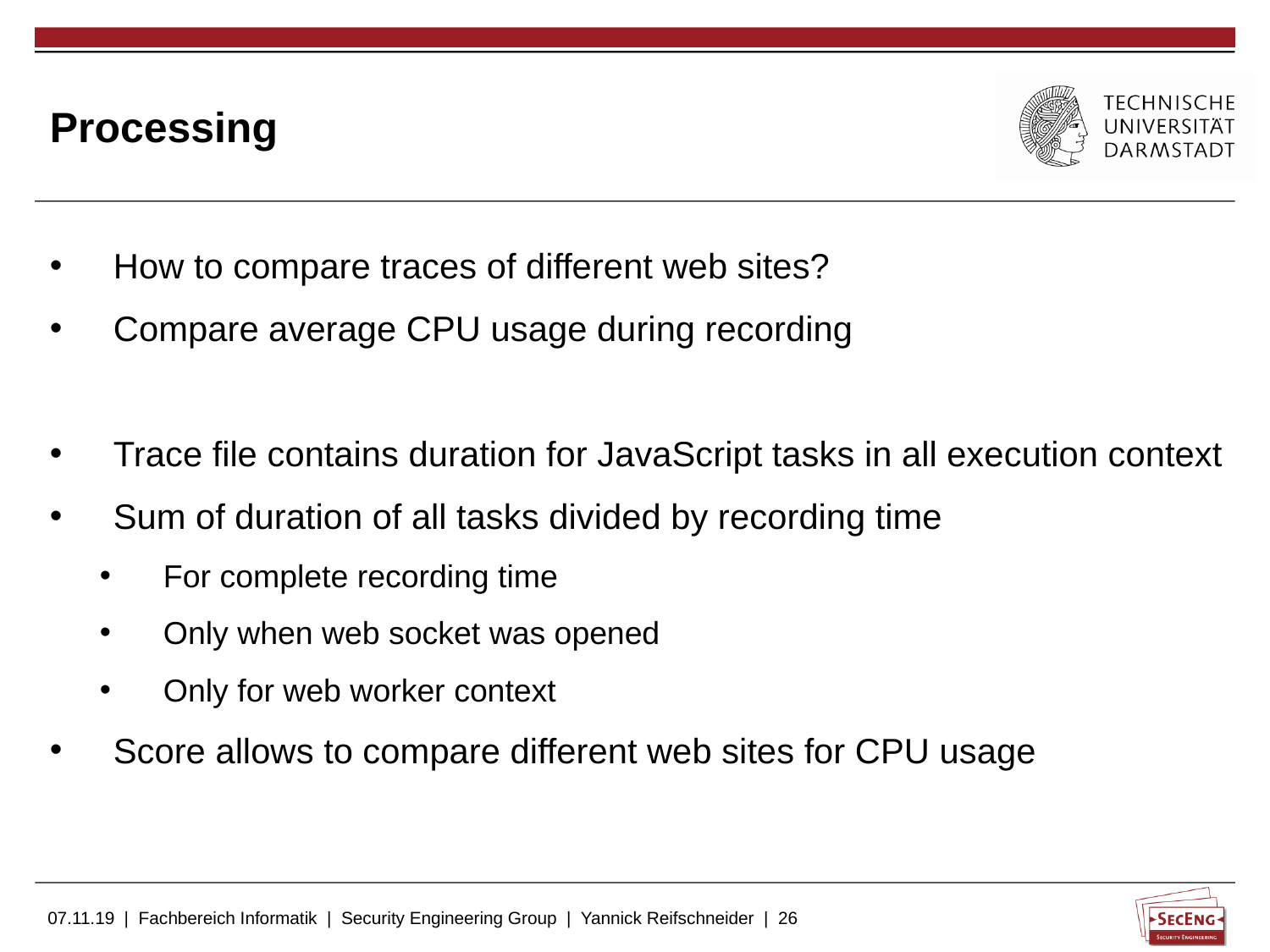

# Processing
How to compare traces of different web sites?
Compare average CPU usage during recording

Trace file contains duration for JavaScript tasks in all execution context
Sum of duration of all tasks divided by recording time
For complete recording time
Only when web socket was opened
Only for web worker context
Score allows to compare different web sites for CPU usage